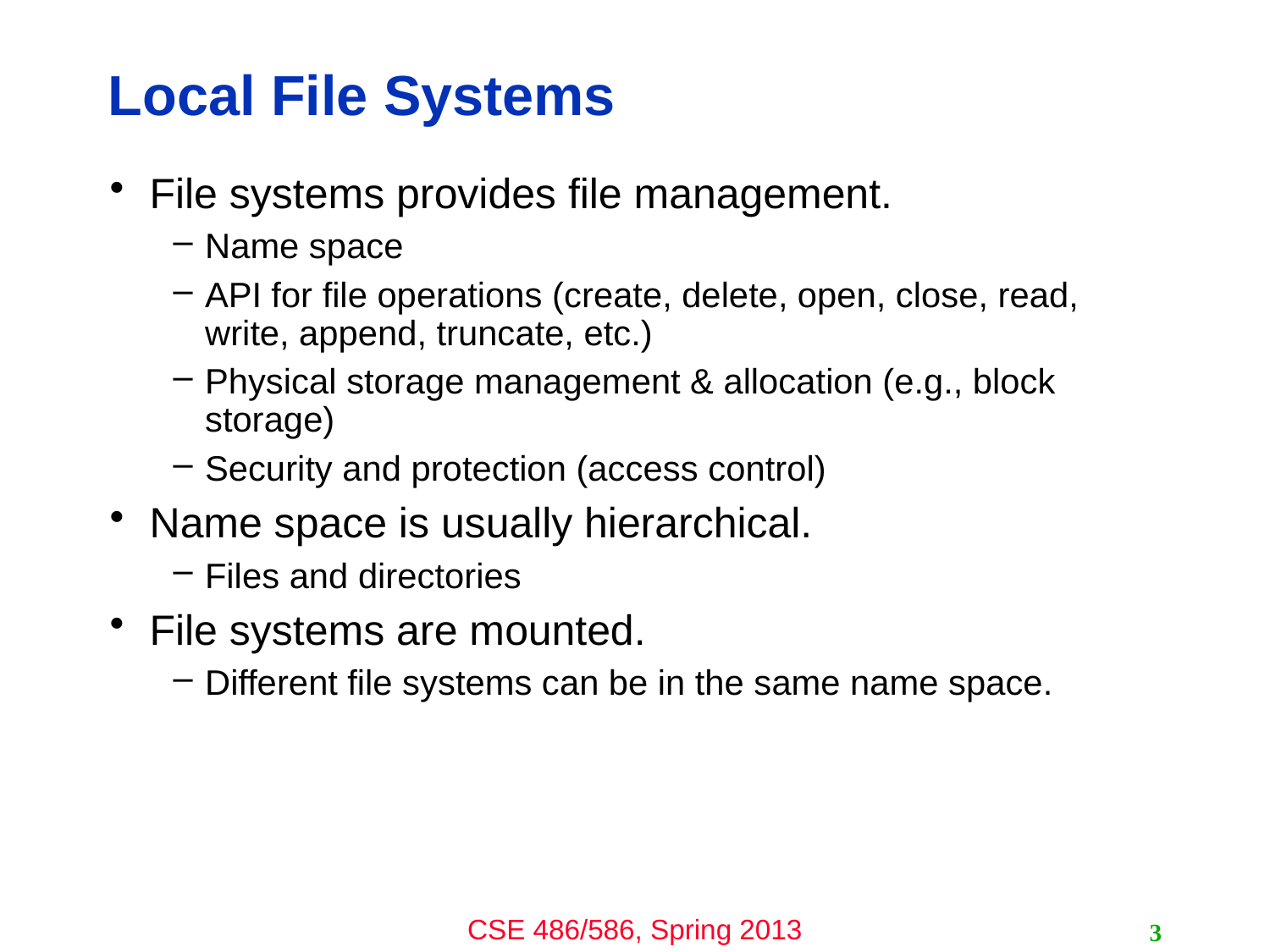

# Local File Systems
File systems provides file management.
Name space
API for file operations (create, delete, open, close, read, write, append, truncate, etc.)
Physical storage management & allocation (e.g., block storage)
Security and protection (access control)
Name space is usually hierarchical.
Files and directories
File systems are mounted.
Different file systems can be in the same name space.
3